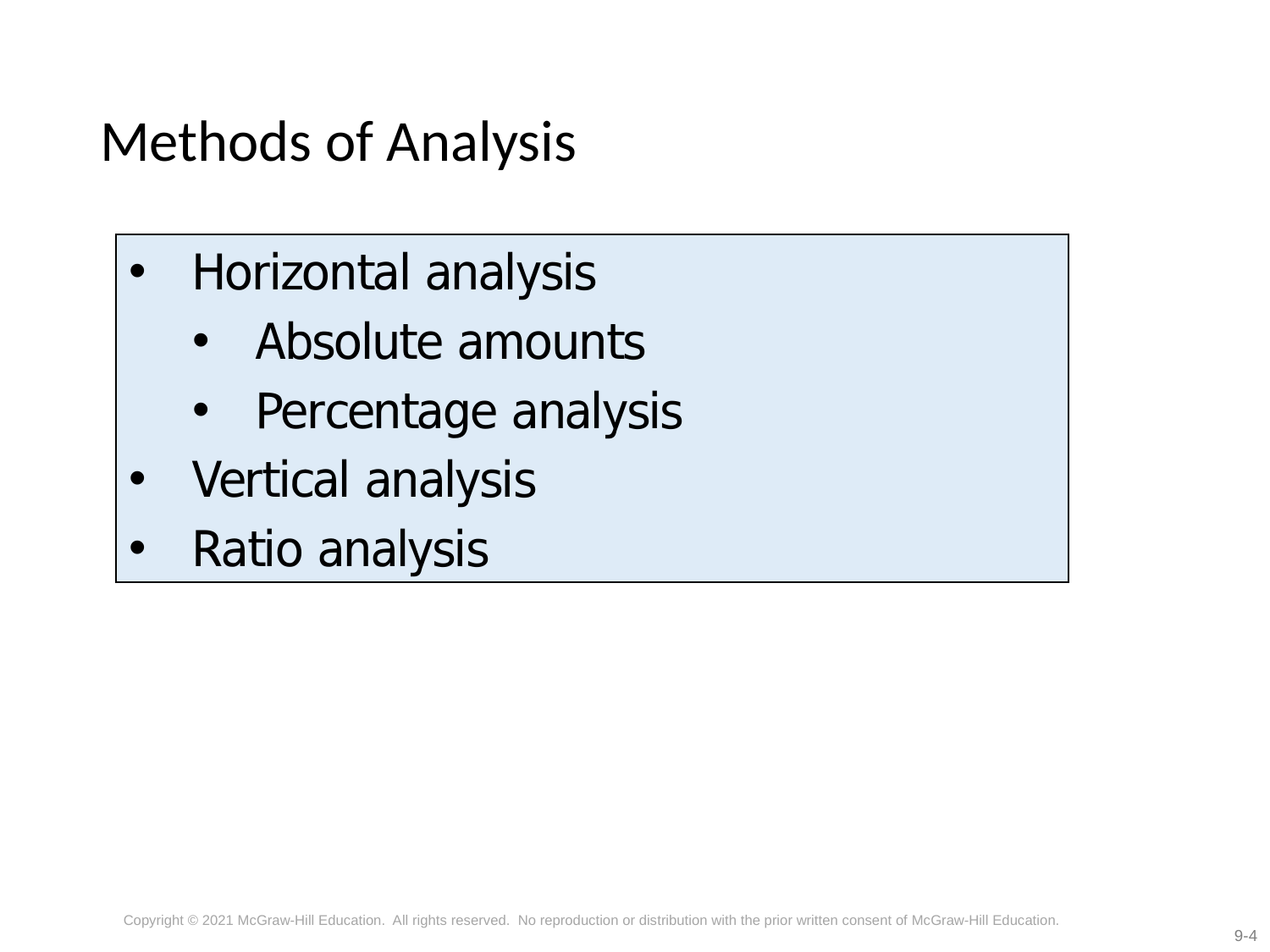

# Methods of Analysis
Horizontal analysis
Absolute amounts
Percentage analysis
Vertical analysis
Ratio analysis